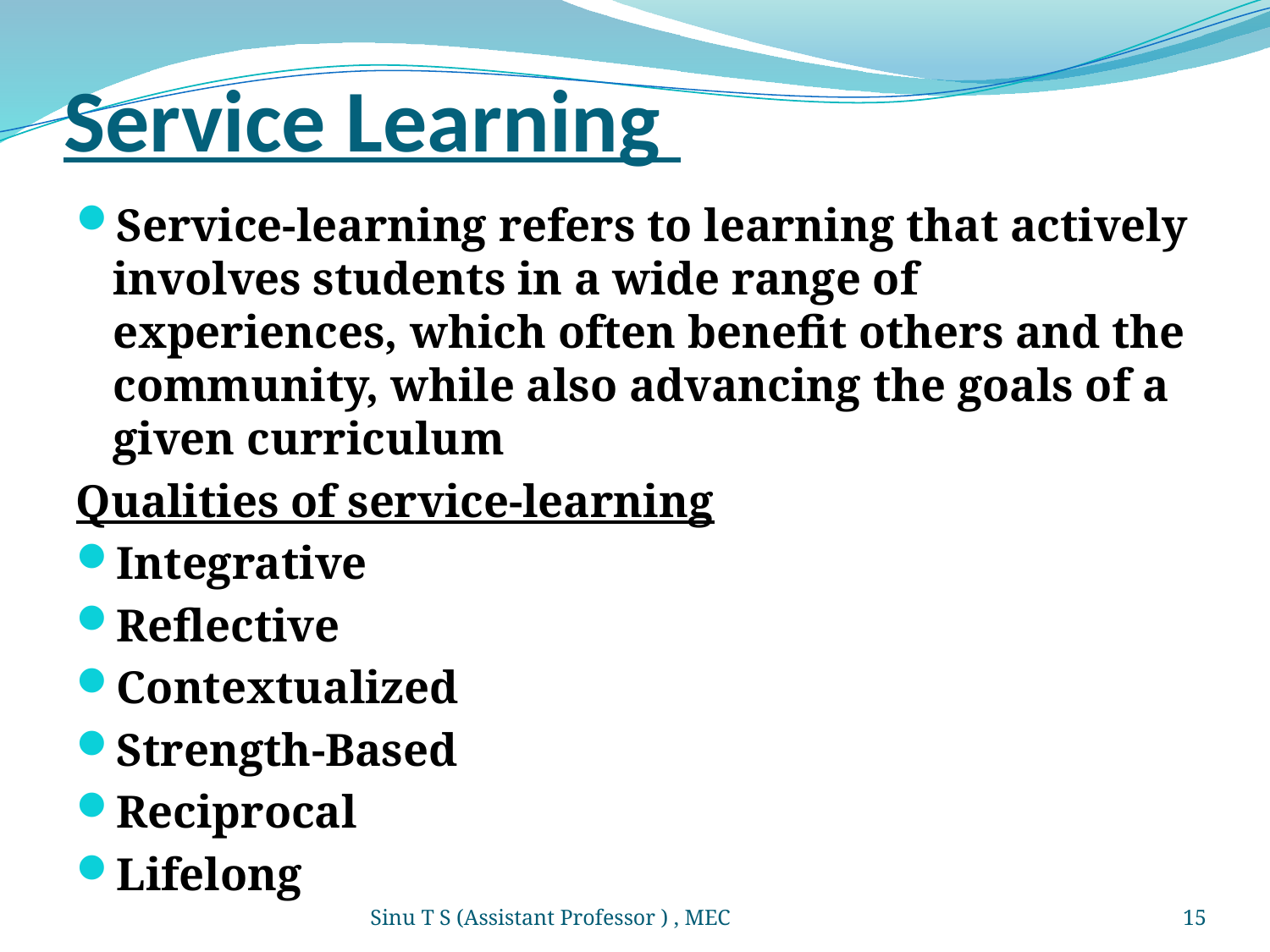

# Service Learning
Service-learning refers to learning that actively involves students in a wide range of experiences, which often benefit others and the community, while also advancing the goals of a given curriculum
Qualities of service-learning
Integrative
Reflective
Contextualized
Strength-Based
Reciprocal
Lifelong

Sinu T S (Assistant Professor ) , MEC
15